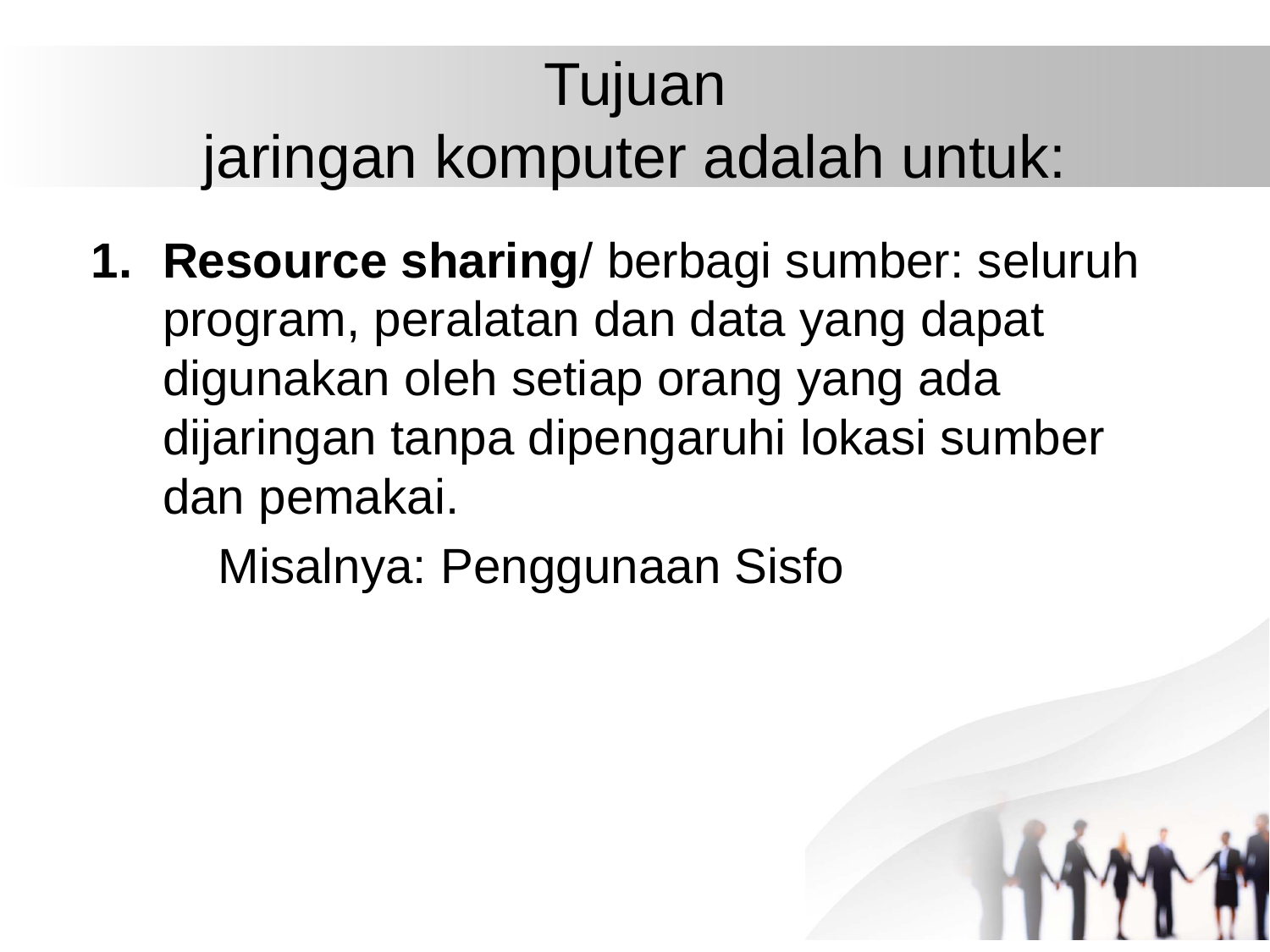

# Tujuan jaringan komputer adalah untuk:
Resource sharing/ berbagi sumber: seluruh program, peralatan dan data yang dapat digunakan oleh setiap orang yang ada dijaringan tanpa dipengaruhi lokasi sumber dan pemakai.
	Misalnya: Penggunaan Sisfo